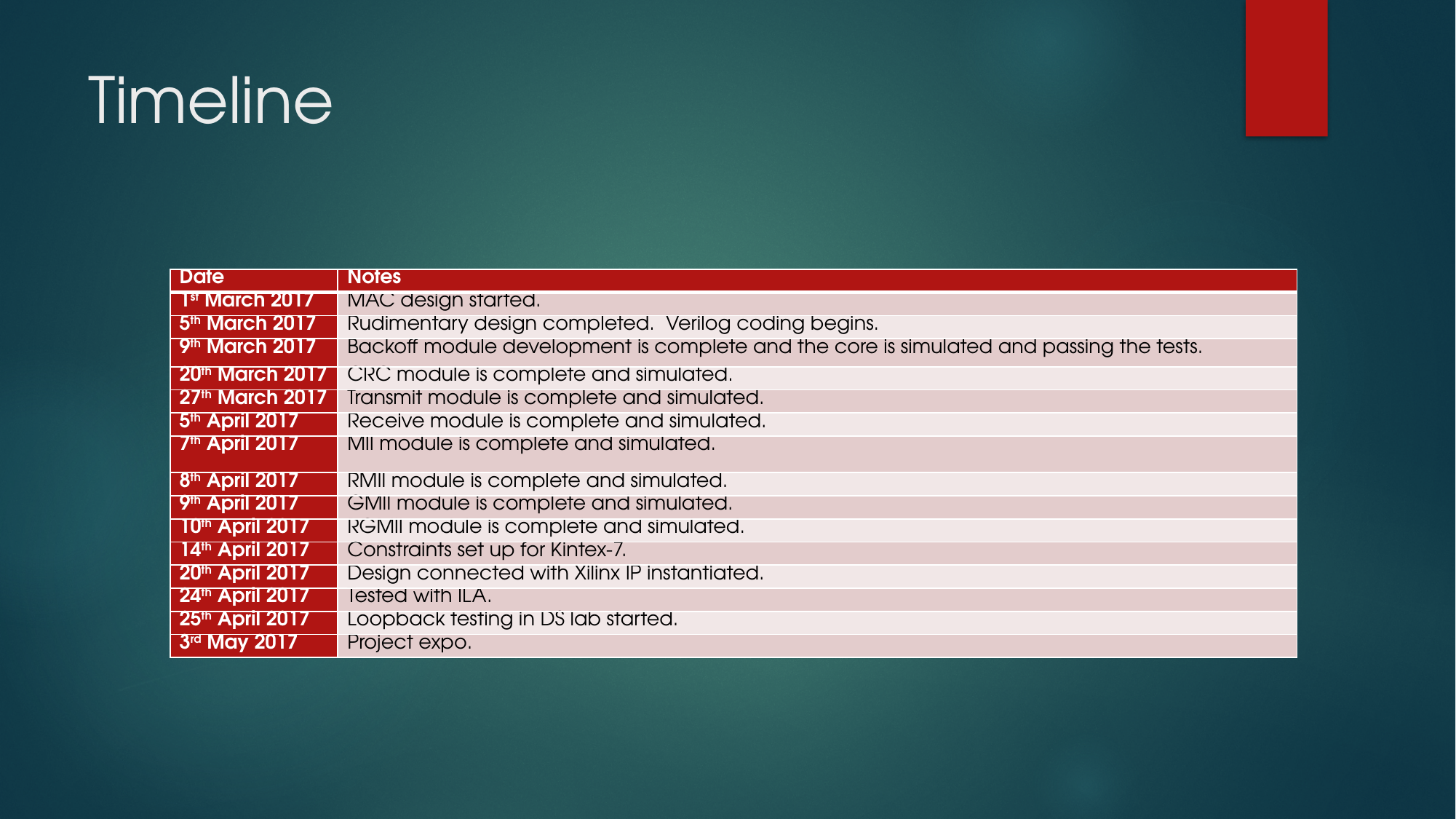

# Timeline
| Date | Notes |
| --- | --- |
| 1st March 2017 | MAC design started. |
| 5th March 2017 | Rudimentary design completed. Verilog coding begins. |
| 9th March 2017 | Backoff module development is complete and the core is simulated and passing the tests. |
| 20th March 2017 | CRC module is complete and simulated. |
| 27th March 2017 | Transmit module is complete and simulated. |
| 5th April 2017 | Receive module is complete and simulated. |
| 7th April 2017 | MII module is complete and simulated. |
| 8th April 2017 | RMII module is complete and simulated. |
| 9th April 2017 | GMII module is complete and simulated. |
| 10th April 2017 | RGMII module is complete and simulated. |
| 14th April 2017 | Constraints set up for Kintex-7. |
| 20th April 2017 | Design connected with Xilinx IP instantiated. |
| 24th April 2017 | Tested with ILA. |
| 25th April 2017 | Loopback testing in DS lab started. |
| 3rd May 2017 | Project expo. |